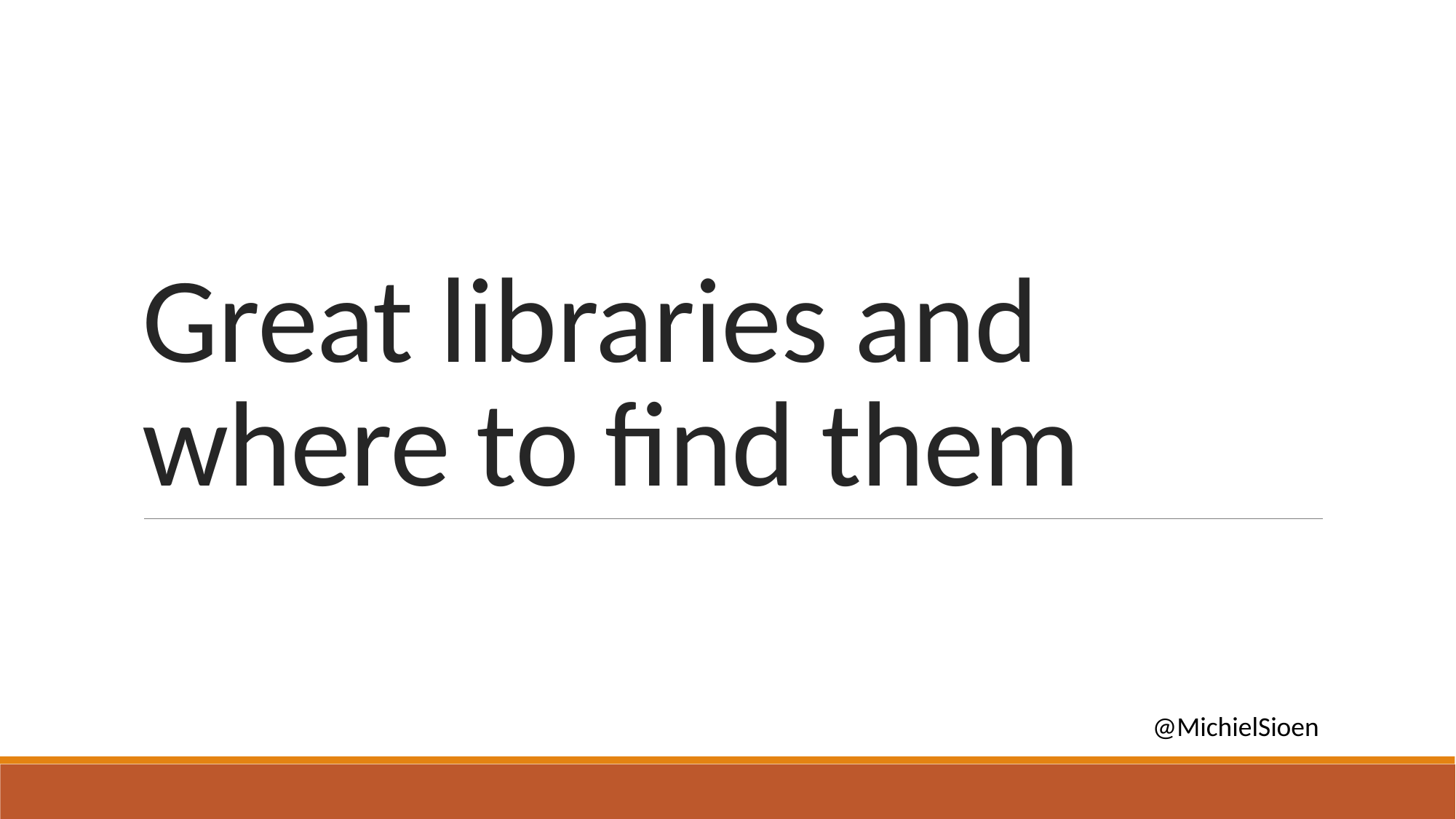

# Great libraries and where to find them

@MichielSioen